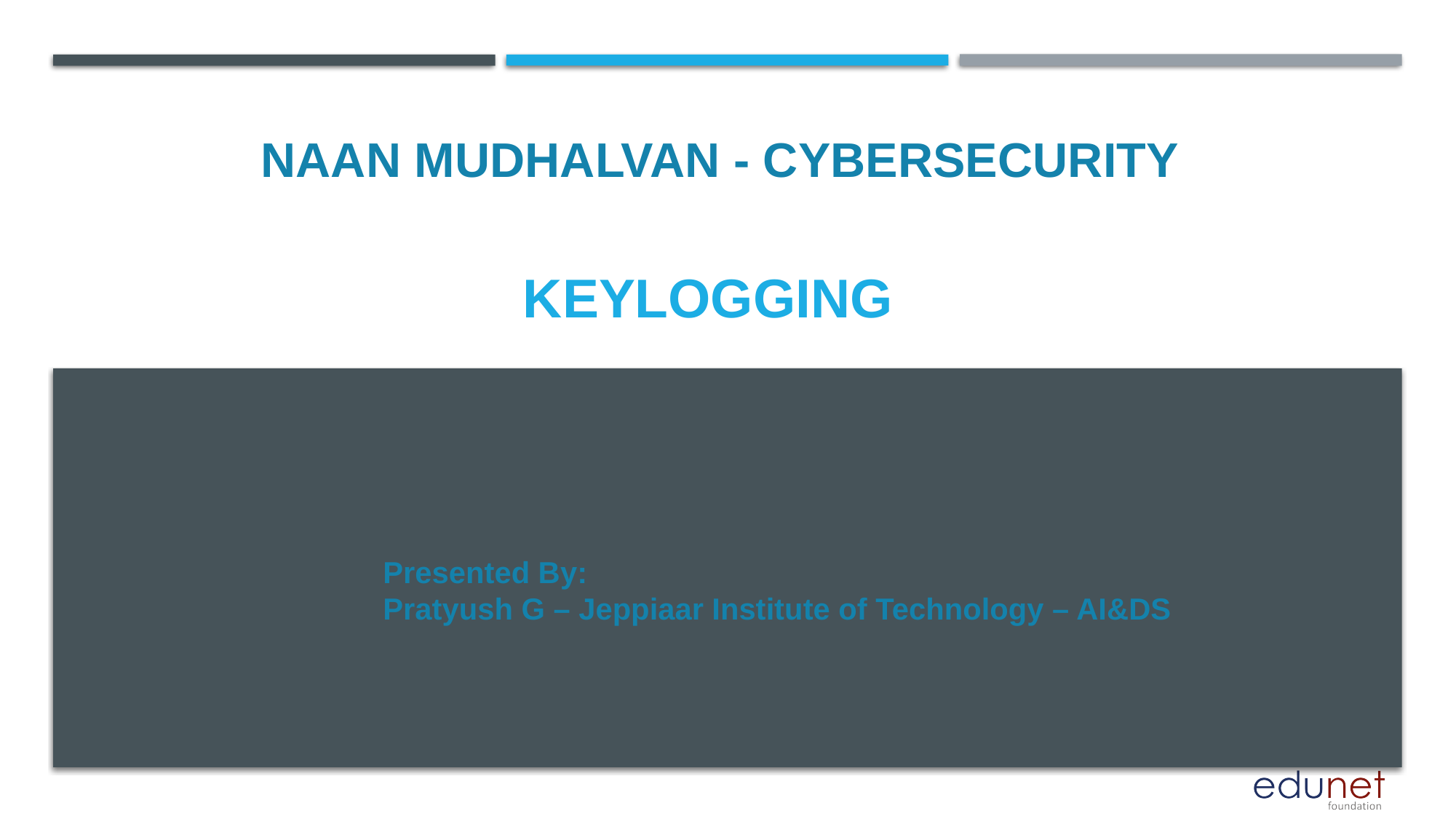

NAAN MUDHALVAN - CYBERSECURITY
# KEYLOGGING
Presented By:
Pratyush G – Jeppiaar Institute of Technology – AI&DS